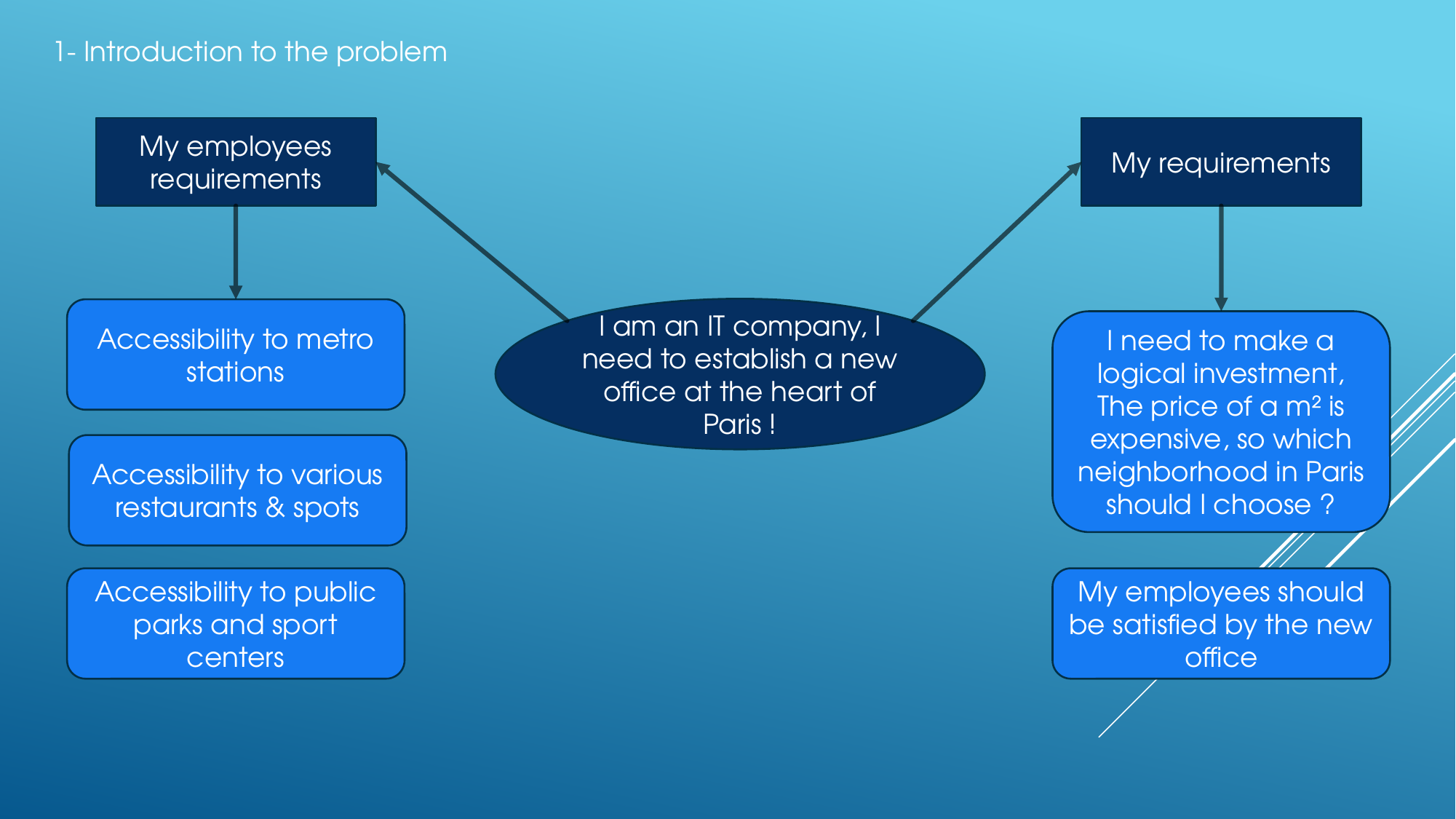

1- Introduction to the problem
My employees requirements
My requirements
I am an IT company, I need to establish a new office at the heart of Paris !
Accessibility to metro stations
I need to make a logical investment, The price of a m² is expensive, so which neighborhood in Paris should I choose ?
Accessibility to various restaurants & spots
My employees should be satisfied by the new office
Accessibility to public parks and sport centers